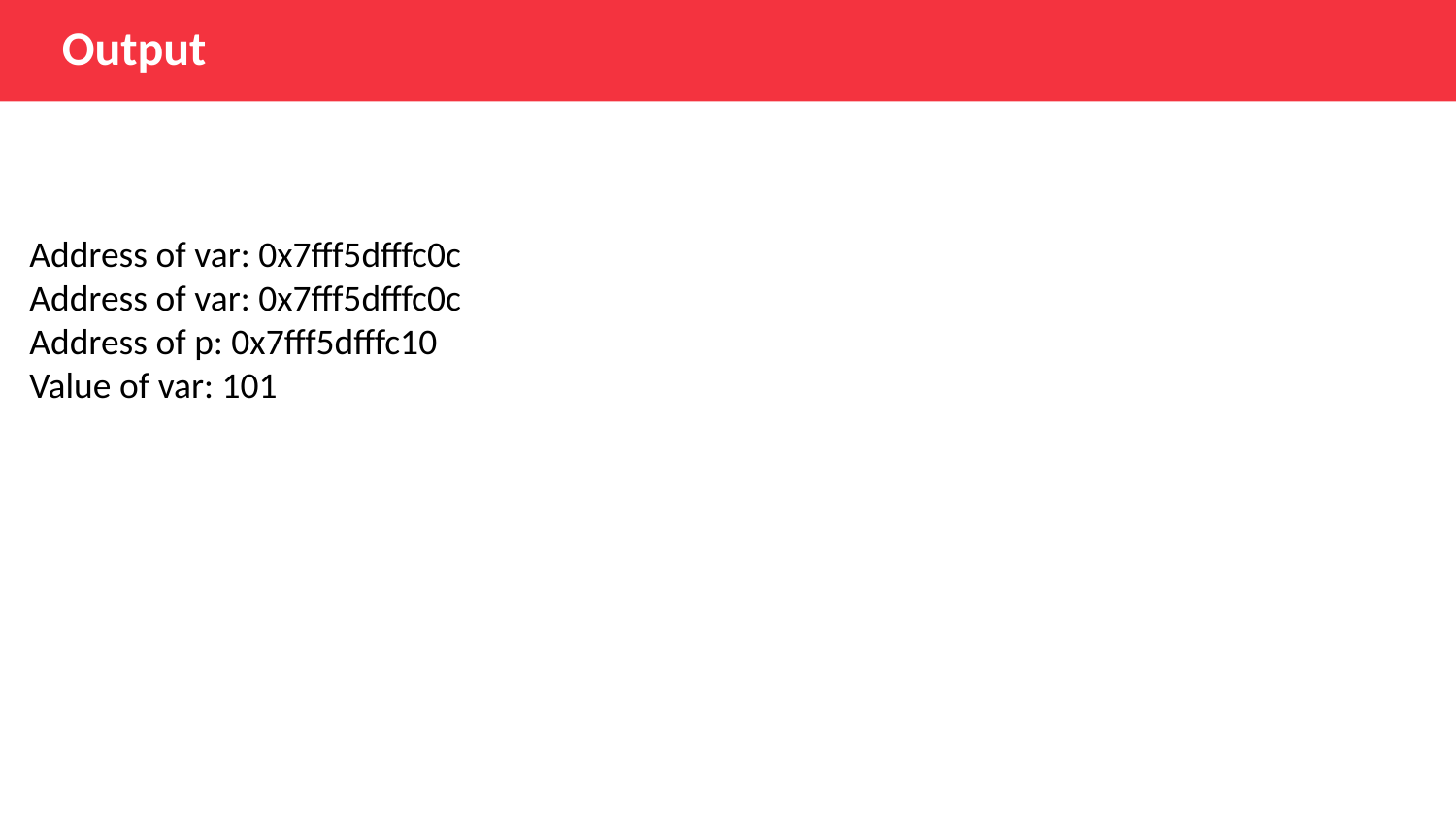

Output

Address of var: 0x7fff5dfffc0c
Address of var: 0x7fff5dfffc0c
Address of p: 0x7fff5dfffc10
Value of var: 101